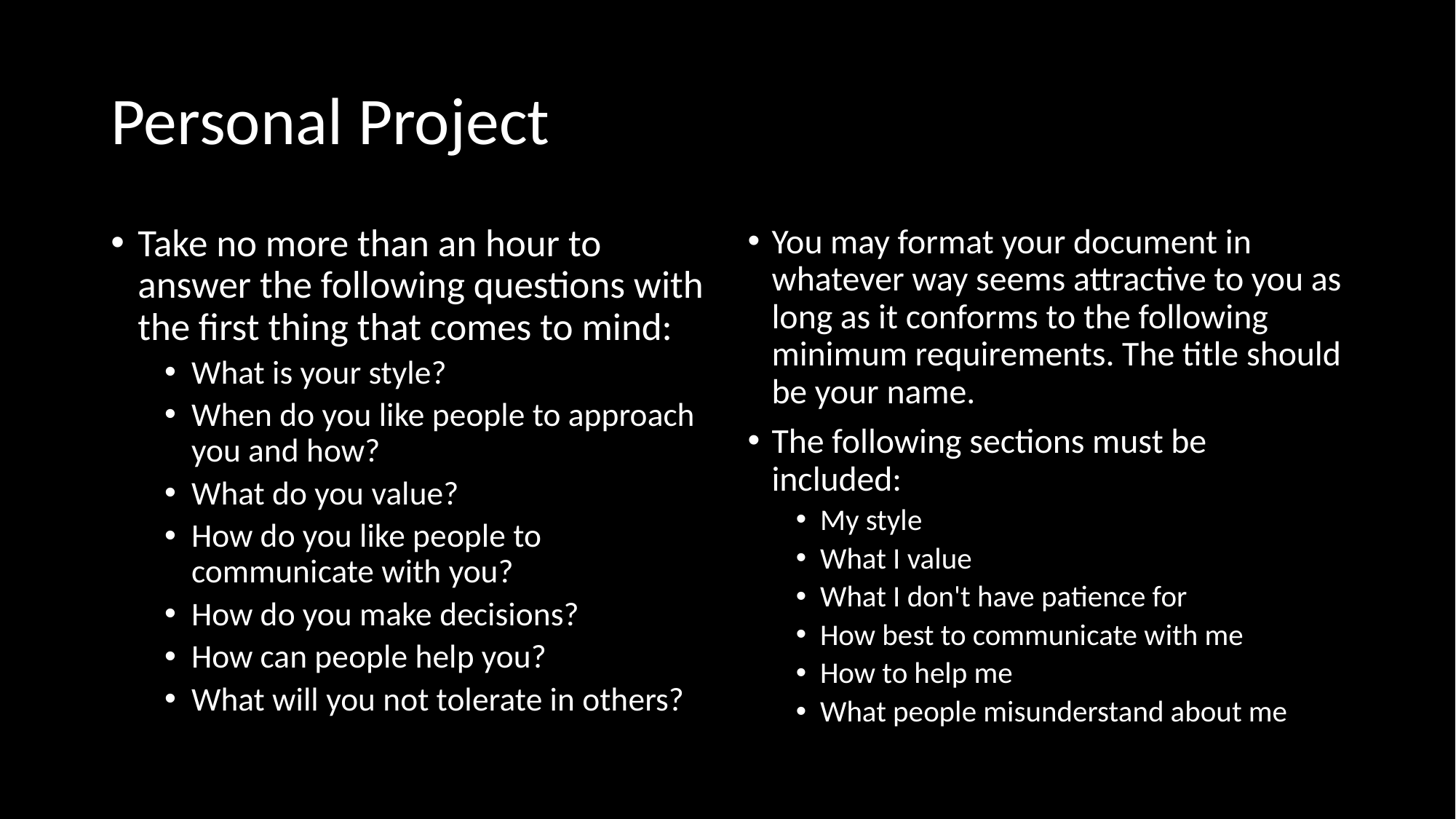

# Personal Project
Take no more than an hour to answer the following questions with the first thing that comes to mind:
What is your style?
When do you like people to approach you and how?
What do you value?
How do you like people to communicate with you?
How do you make decisions?
How can people help you?
What will you not tolerate in others?

You may format your document in whatever way seems attractive to you as long as it conforms to the following minimum requirements. The title should be your name.
The following sections must be included:
My style
What I value
What I don't have patience for
How best to communicate with me
How to help me
What people misunderstand about me